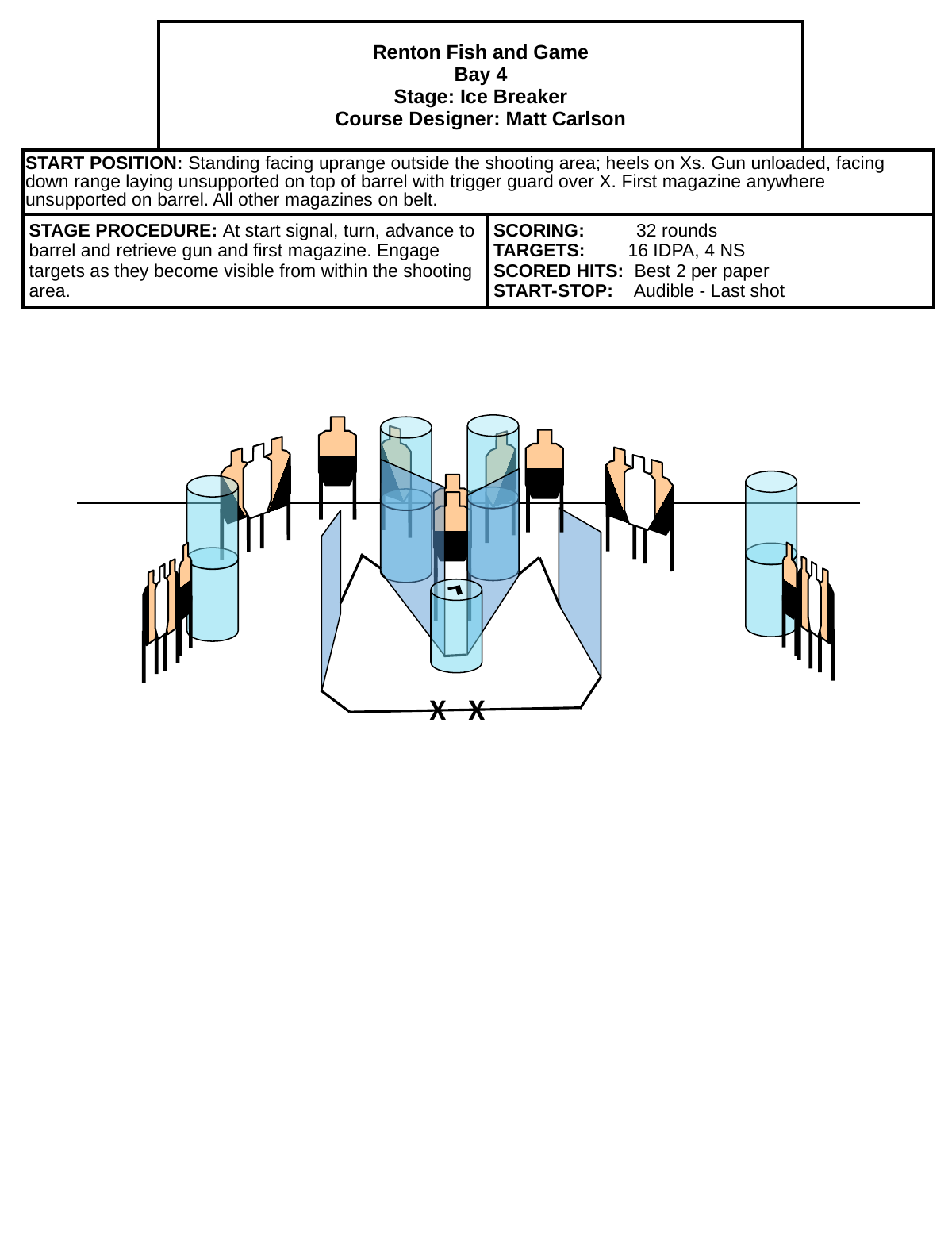

|  | Renton Fish and Game Bay 4 Stage: Ice Breaker Course Designer: Matt Carlson |  |  |
| --- | --- | --- | --- |
| START POSITION: Standing facing uprange outside the shooting area; heels on Xs. Gun unloaded, facing down range laying unsupported on top of barrel with trigger guard over X. First magazine anywhere unsupported on barrel. All other magazines on belt. |  |  |  |
| STAGE PROCEDURE: At start signal, turn, advance to barrel and retrieve gun and first magazine. Engage targets as they become visible from within the shooting area. |  | SCORING: 32 rounds TARGETS: 16 IDPA, 4 NS SCORED HITS: Best 2 per paper START-STOP: Audible - Last shot |  |

X
X